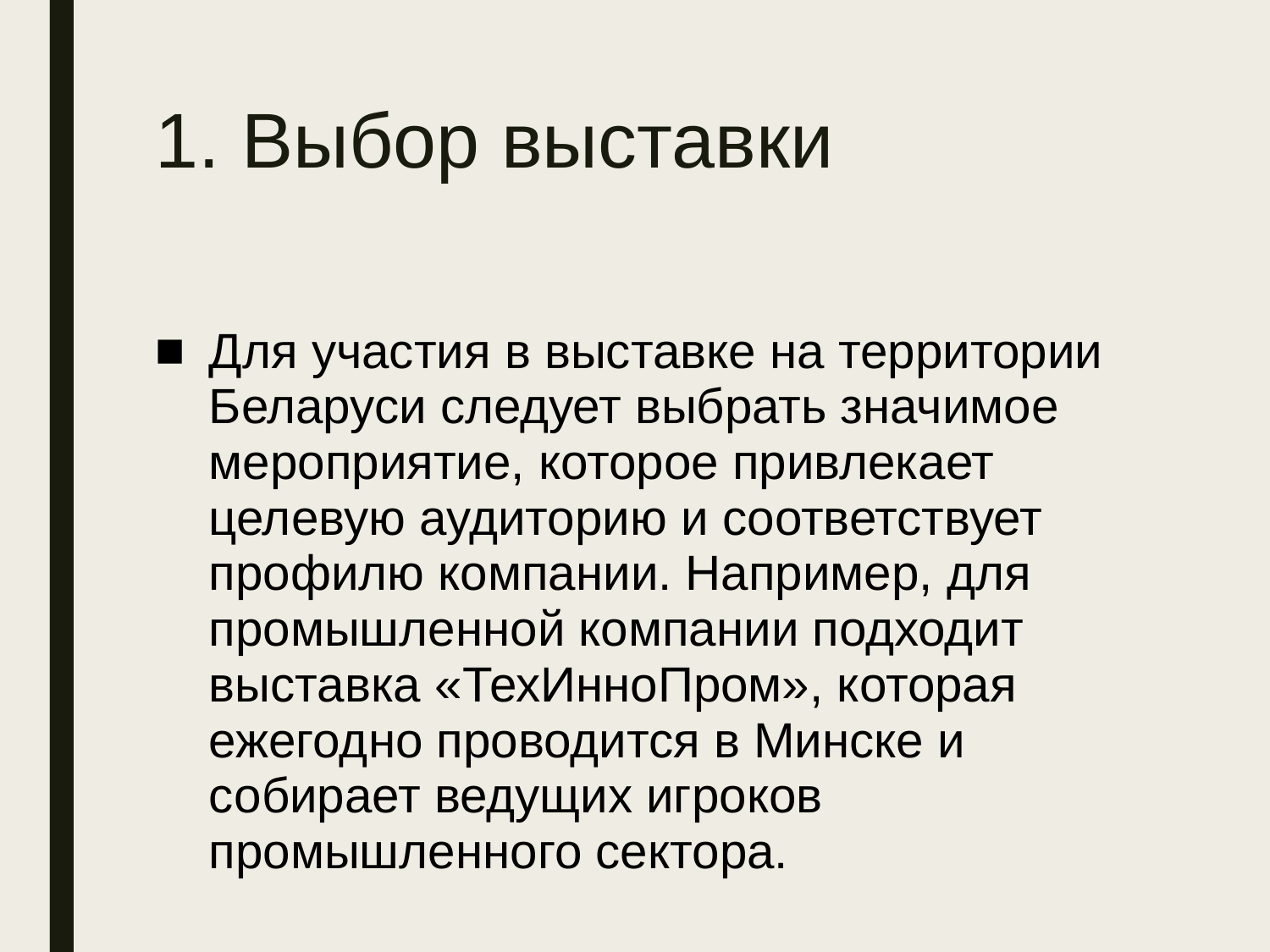

# 1. Выбор выставки
Для участия в выставке на территории Беларуси следует выбрать значимое мероприятие, которое привлекает целевую аудиторию и соответствует профилю компании. Например, для промышленной компании подходит выставка «ТехИнноПром», которая ежегодно проводится в Минске и собирает ведущих игроков промышленного сектора.